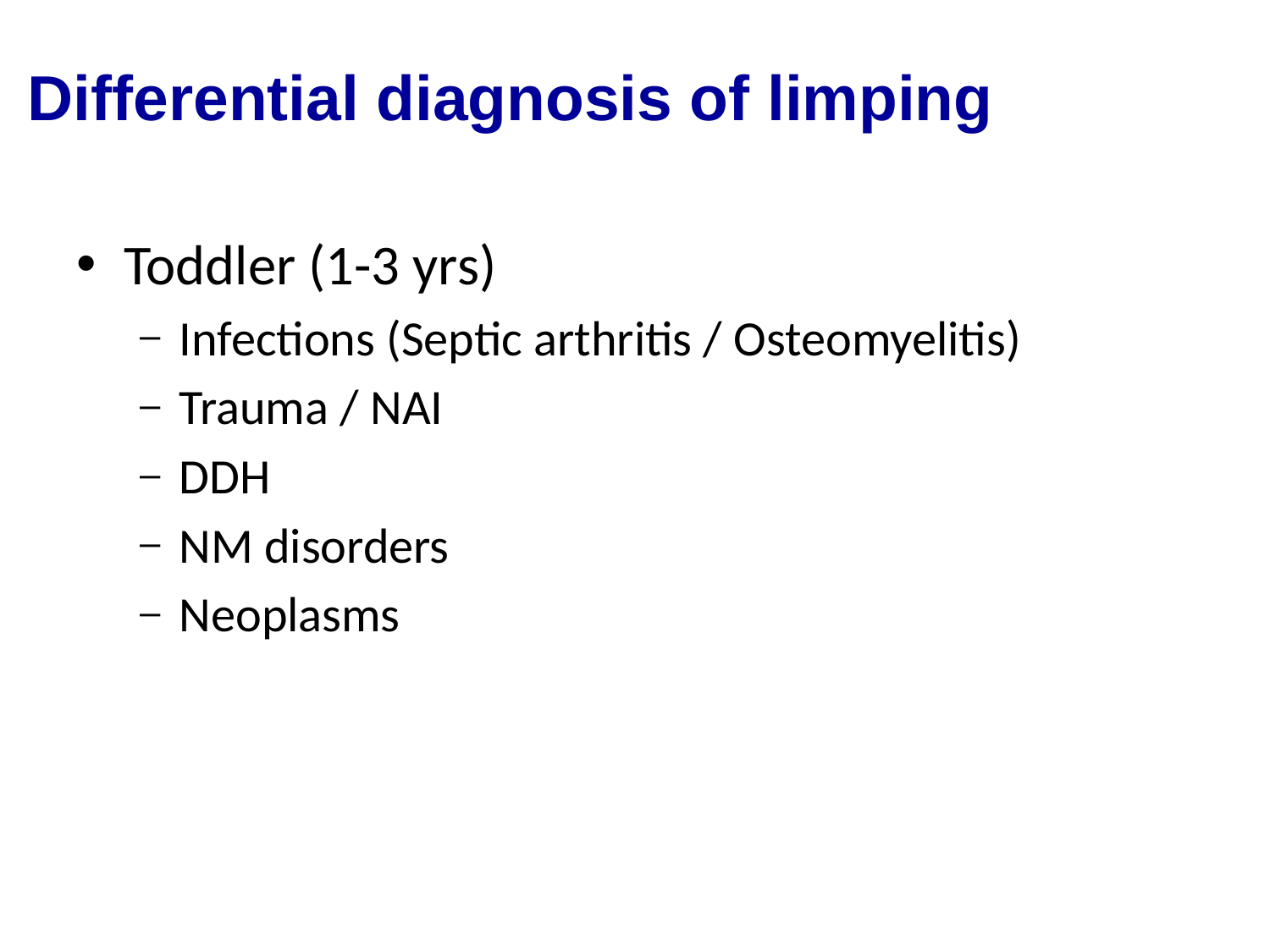

# Differential diagnosis of limping
Toddler (1-3 yrs)
Infections (Septic arthritis / Osteomyelitis)
Trauma / NAI
DDH
NM disorders
Neoplasms